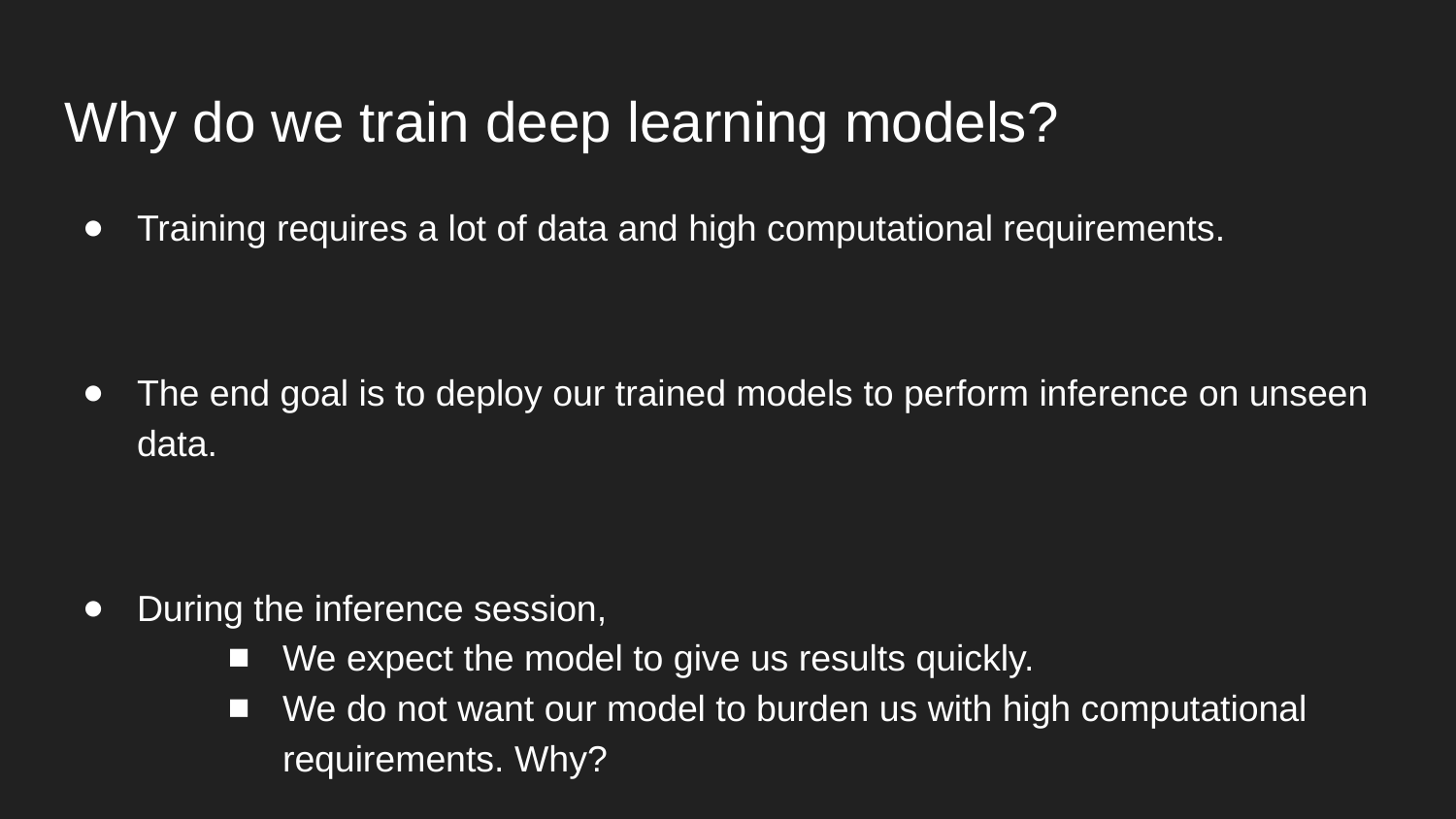

# Why do we train deep learning models?
Training requires a lot of data and high computational requirements.

The end goal is to deploy our trained models to perform inference on unseen data.

During the inference session,
We expect the model to give us results quickly.
We do not want our model to burden us with high computational requirements. Why?